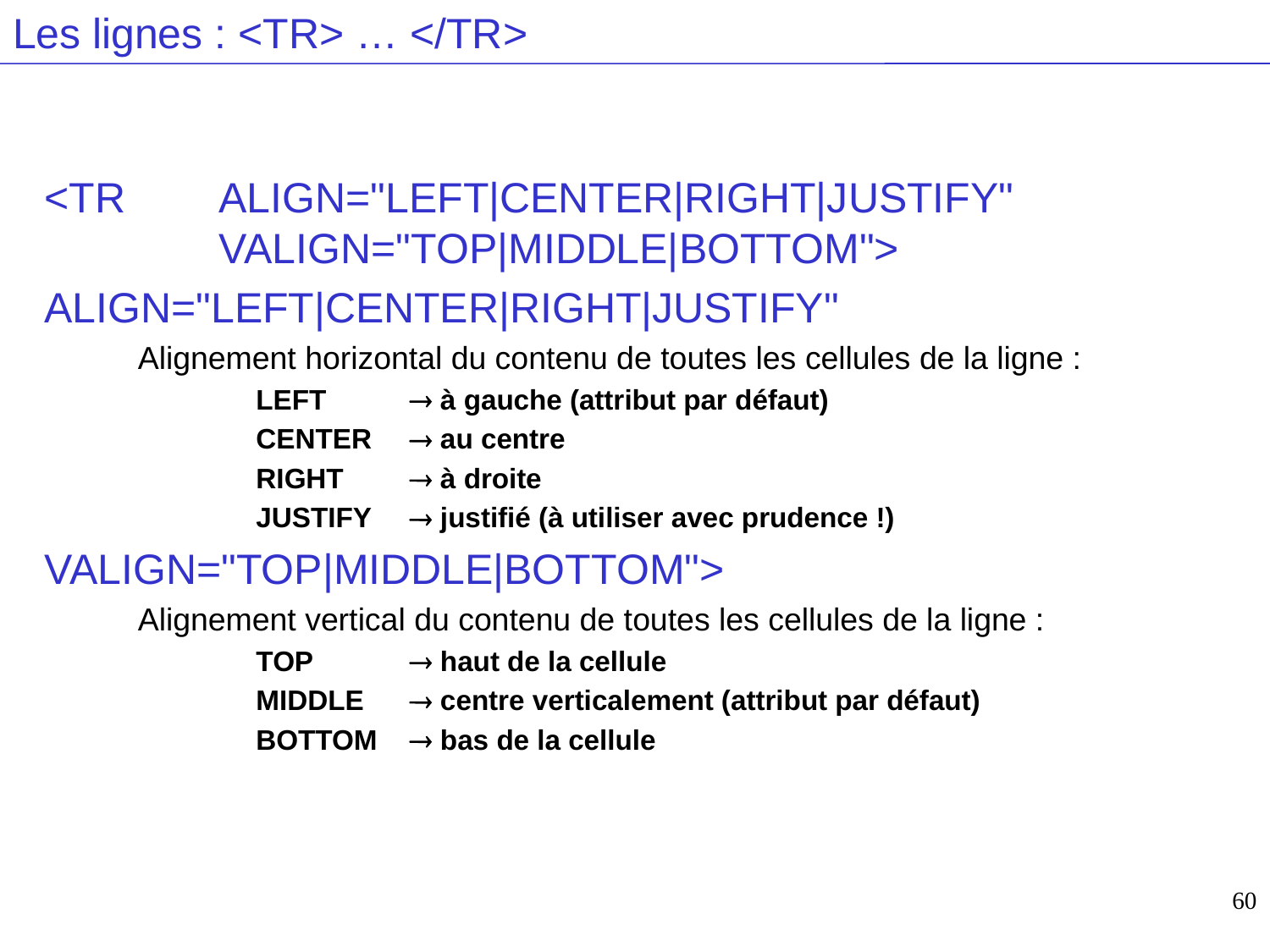

# Les lignes : <TR> … </TR>
<TR	ALIGN="LEFT|CENTER|RIGHT|JUSTIFY"
	VALIGN="TOP|MIDDLE|BOTTOM">
ALIGN="LEFT|CENTER|RIGHT|JUSTIFY"
Alignement horizontal du contenu de toutes les cellules de la ligne :
LEFT 	→ à gauche (attribut par défaut)
CENTER 	→ au centre
RIGHT 	→ à droite
JUSTIFY	→ justifié (à utiliser avec prudence !)
VALIGN="TOP|MIDDLE|BOTTOM">
Alignement vertical du contenu de toutes les cellules de la ligne :
TOP	→ haut de la cellule
MIDDLE 	→ centre verticalement (attribut par défaut)
BOTTOM 	→ bas de la cellule
60